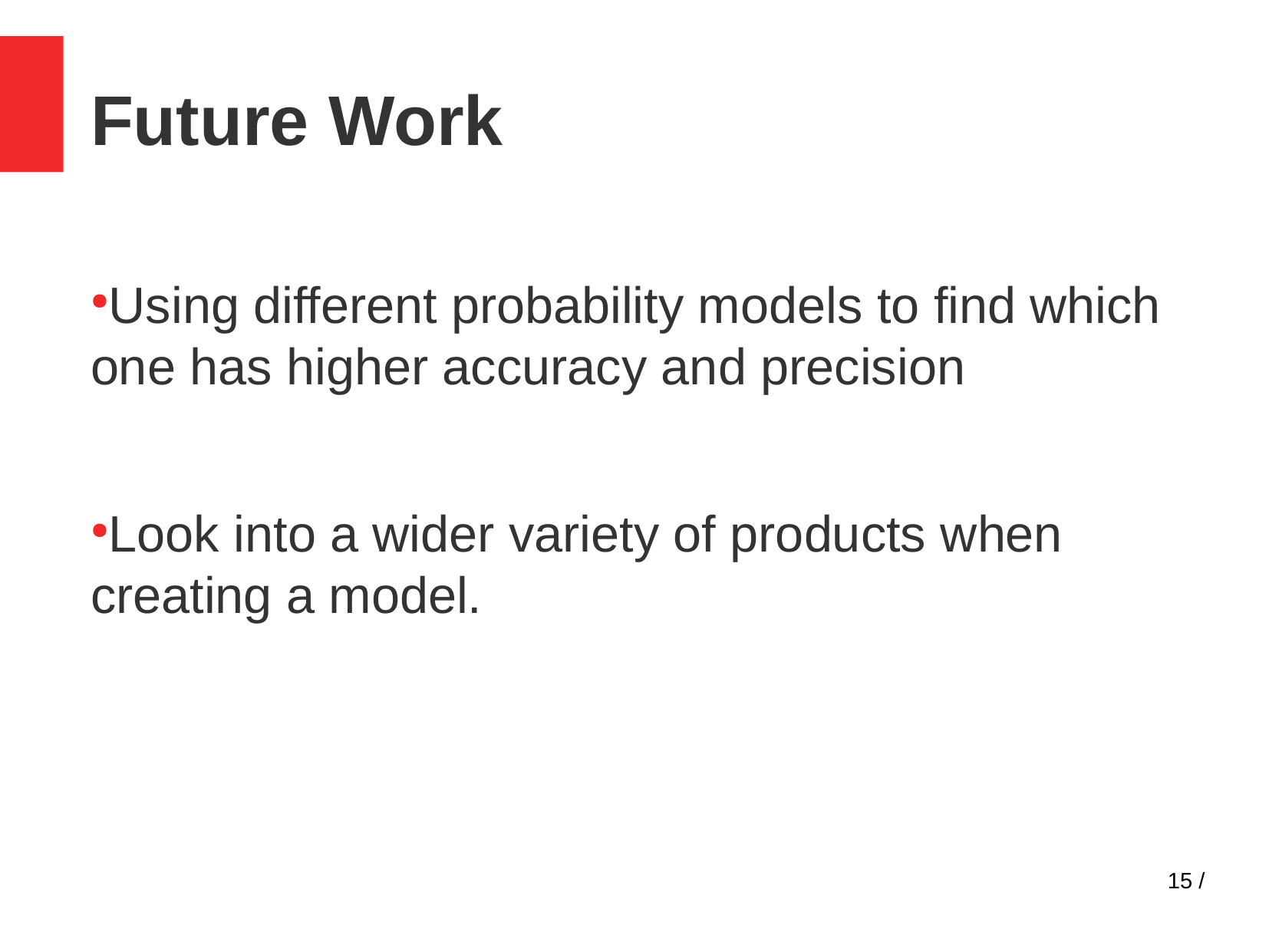

Future Work
Using different probability models to find which one has higher accuracy and precision

Look into a wider variety of products when creating a model.
15 /